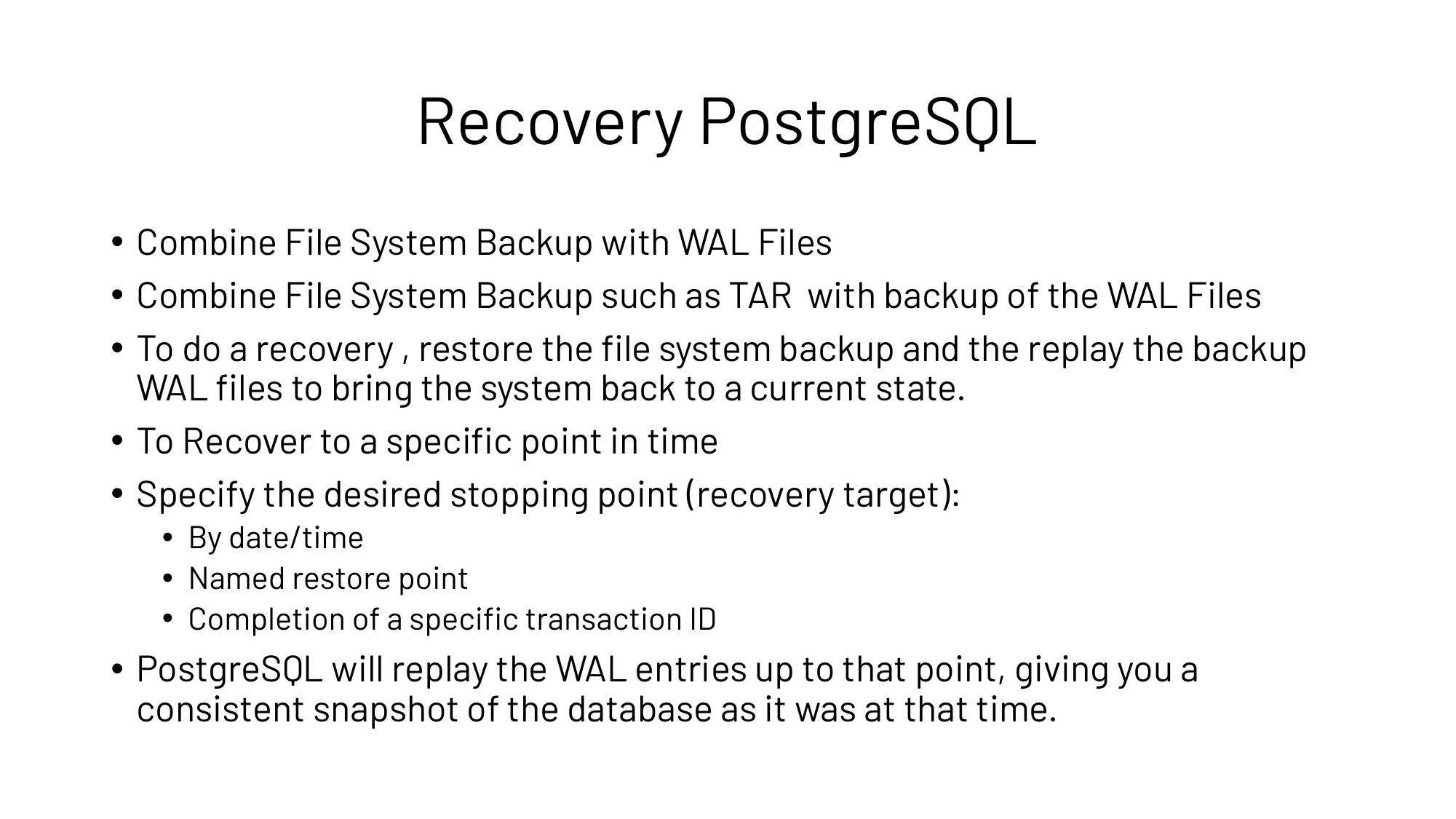

# Recovery PostgreSQL
Combine File System Backup with WAL Files
Combine File System Backup such as TAR  with backup of the WAL Files
To do a recovery , restore the file system backup and the replay the backup WAL files to bring the system back to a current state.
To Recover to a specific point in time
Specify the desired stopping point (recovery target):
By date/time
Named restore point
Completion of a specific transaction ID
PostgreSQL will replay the WAL entries up to that point, giving you a consistent snapshot of the database as it was at that time.